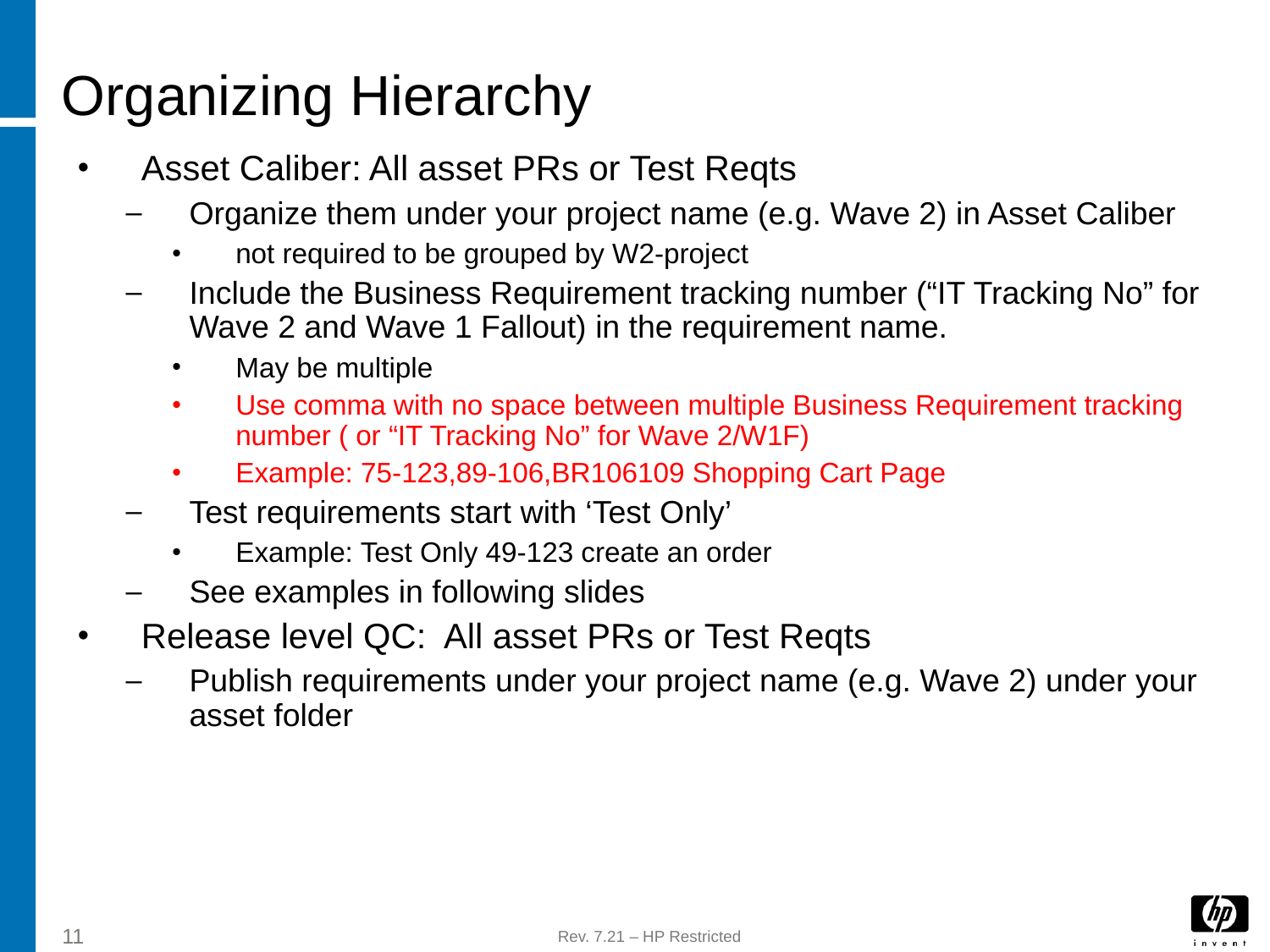

# Organizing Hierarchy
Asset Caliber: All asset PRs or Test Reqts
Organize them under your project name (e.g. Wave 2) in Asset Caliber
not required to be grouped by W2-project
Include the Business Requirement tracking number (“IT Tracking No” for Wave 2 and Wave 1 Fallout) in the requirement name.
May be multiple
Use comma with no space between multiple Business Requirement tracking number ( or “IT Tracking No” for Wave 2/W1F)
Example: 75-123,89-106,BR106109 Shopping Cart Page
Test requirements start with ‘Test Only’
Example: Test Only 49-123 create an order
See examples in following slides
Release level QC:  All asset PRs or Test Reqts
Publish requirements under your project name (e.g. Wave 2) under your asset folder
11
Rev. 7.21 – HP Restricted